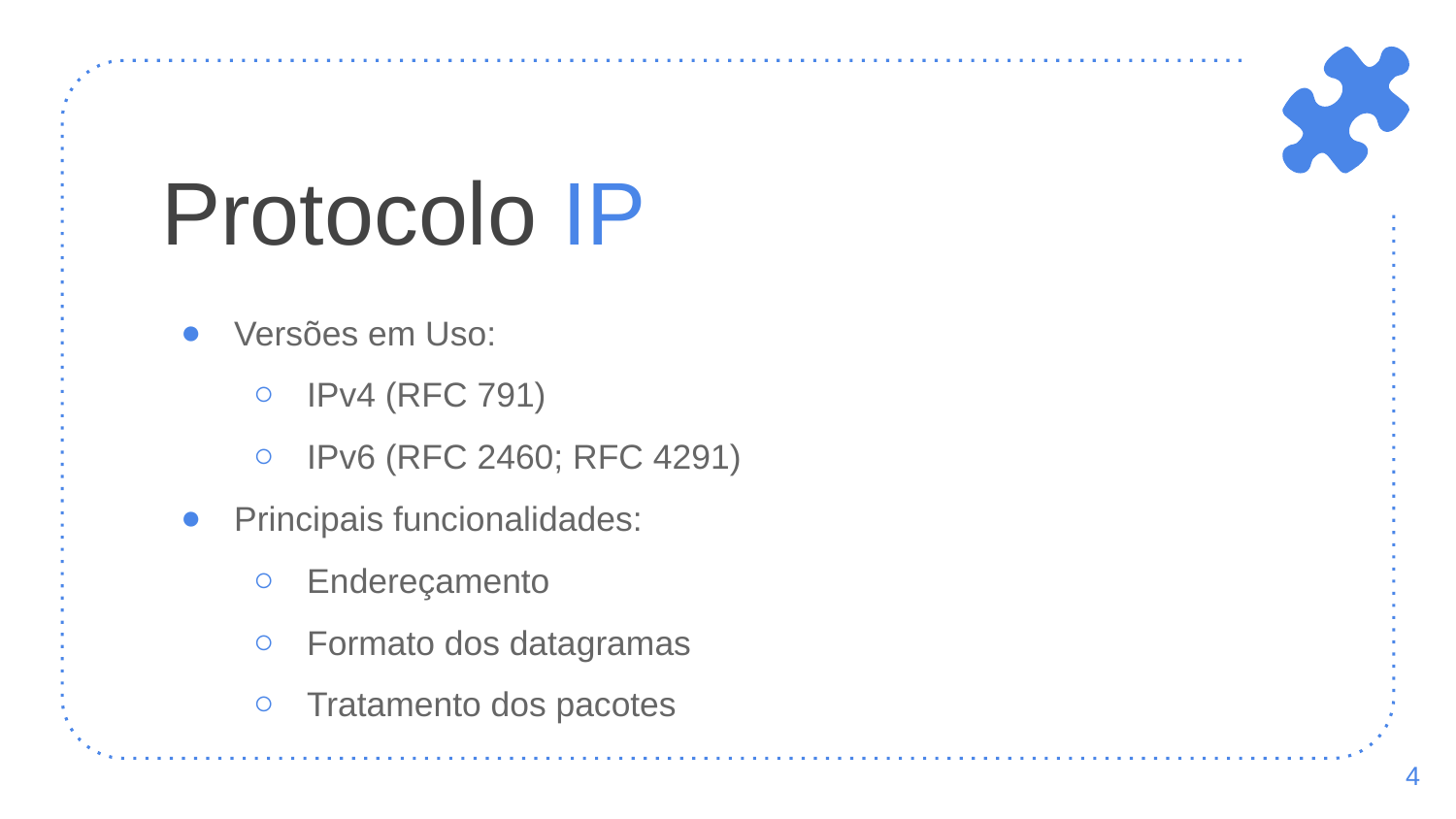

# Protocolo IP
Versões em Uso:
IPv4 (RFC 791)
IPv6 (RFC 2460; RFC 4291)
Principais funcionalidades:
Endereçamento
Formato dos datagramas
Tratamento dos pacotes

4